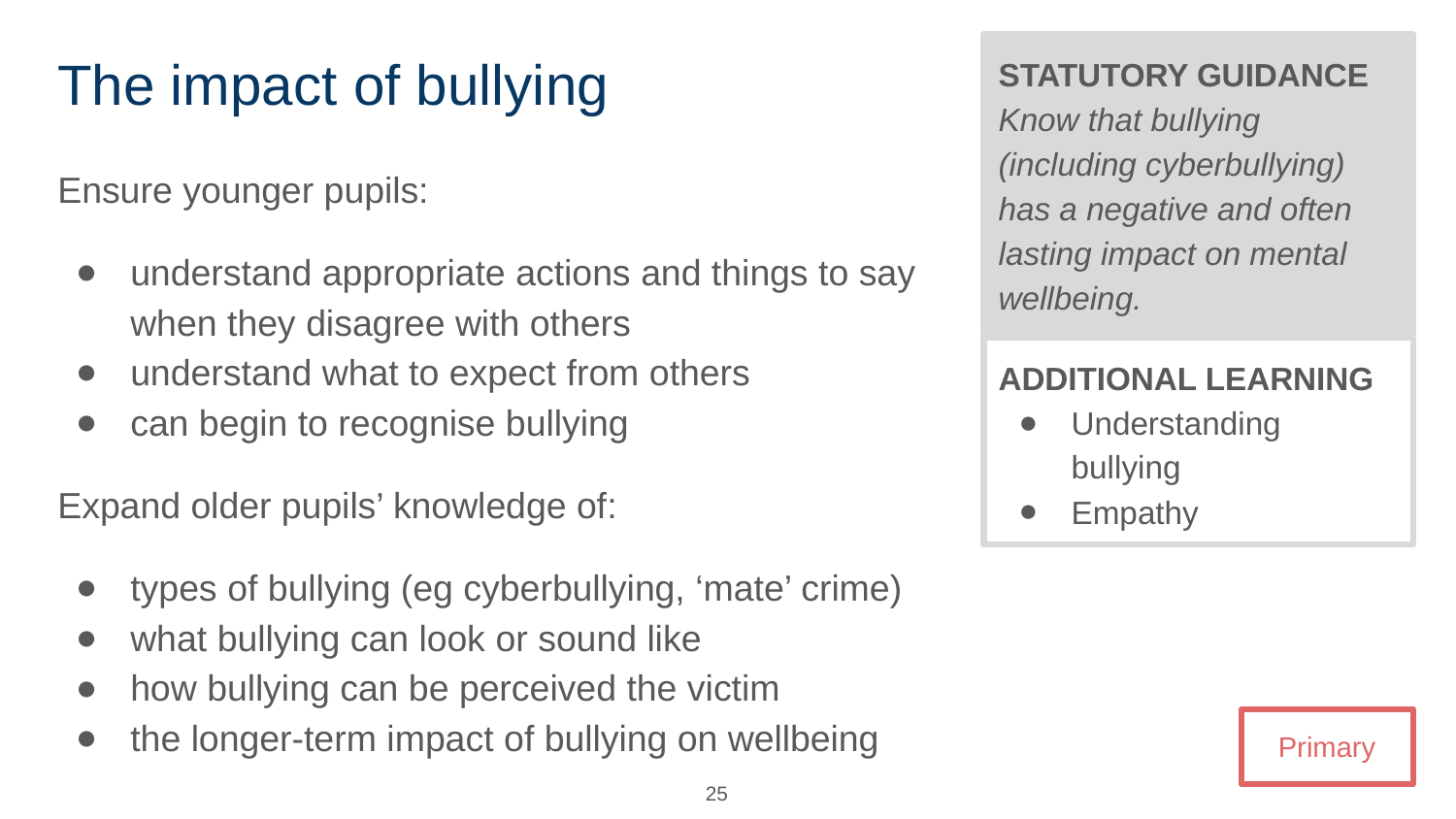

# The impact of bullying

STATUTORY GUIDANCE Know that bullying (including cyberbullying) has a negative and often lasting impact on mental wellbeing.
Ensure younger pupils:
understand appropriate actions and things to say when they disagree with others
understand what to expect from others
can begin to recognise bullying
Expand older pupils’ knowledge of:
types of bullying (eg cyberbullying, ‘mate’ crime)
what bullying can look or sound like
how bullying can be perceived the victim
the longer-term impact of bullying on wellbeing

ADDITIONAL LEARNING
Understanding bullying
Empathy
Primary
25